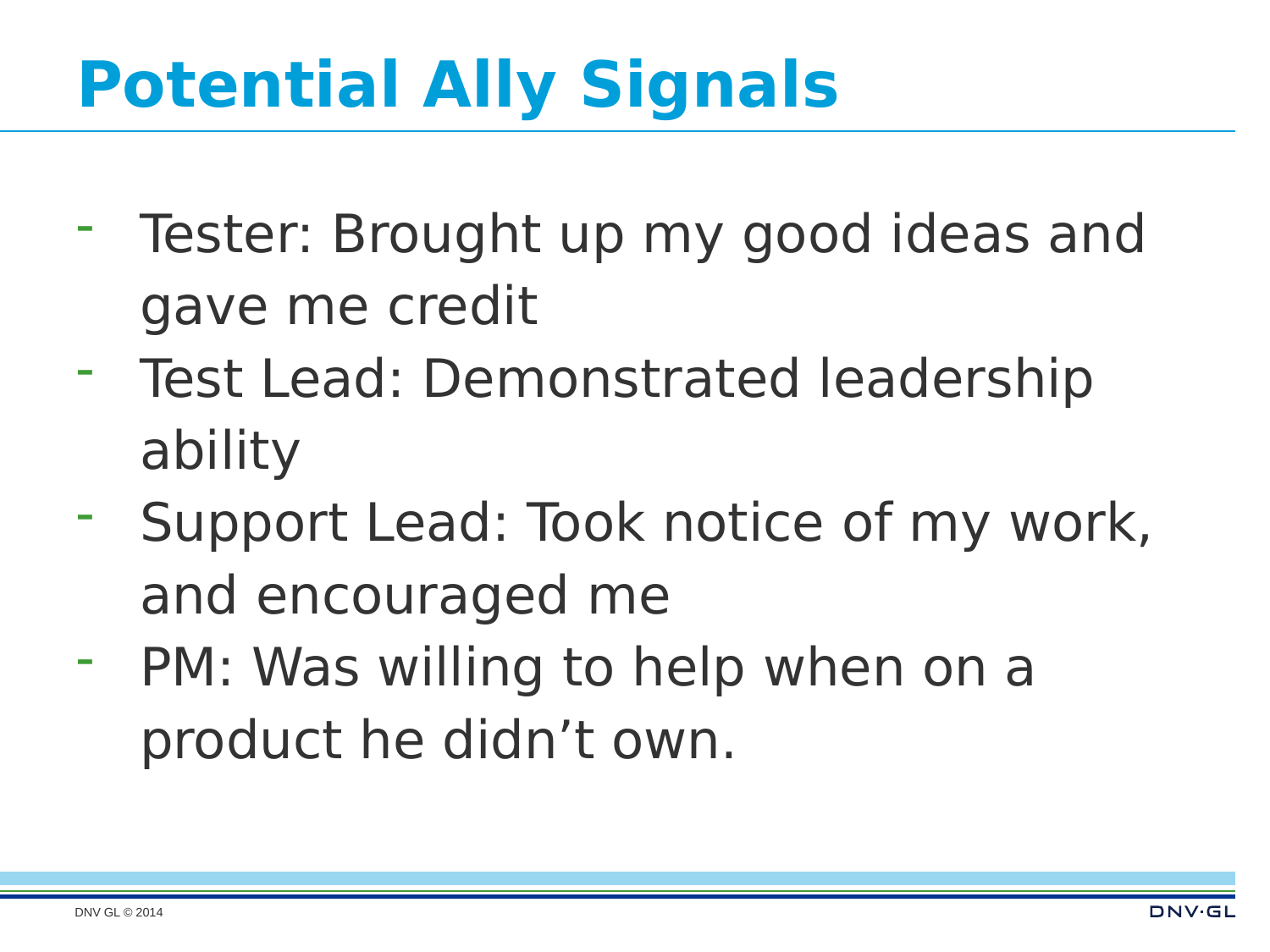

# Potential Ally Signals
Tester: Brought up my good ideas and gave me credit
Test Lead: Demonstrated leadership ability
Support Lead: Took notice of my work, and encouraged me
PM: Was willing to help when on a product he didn’t own.